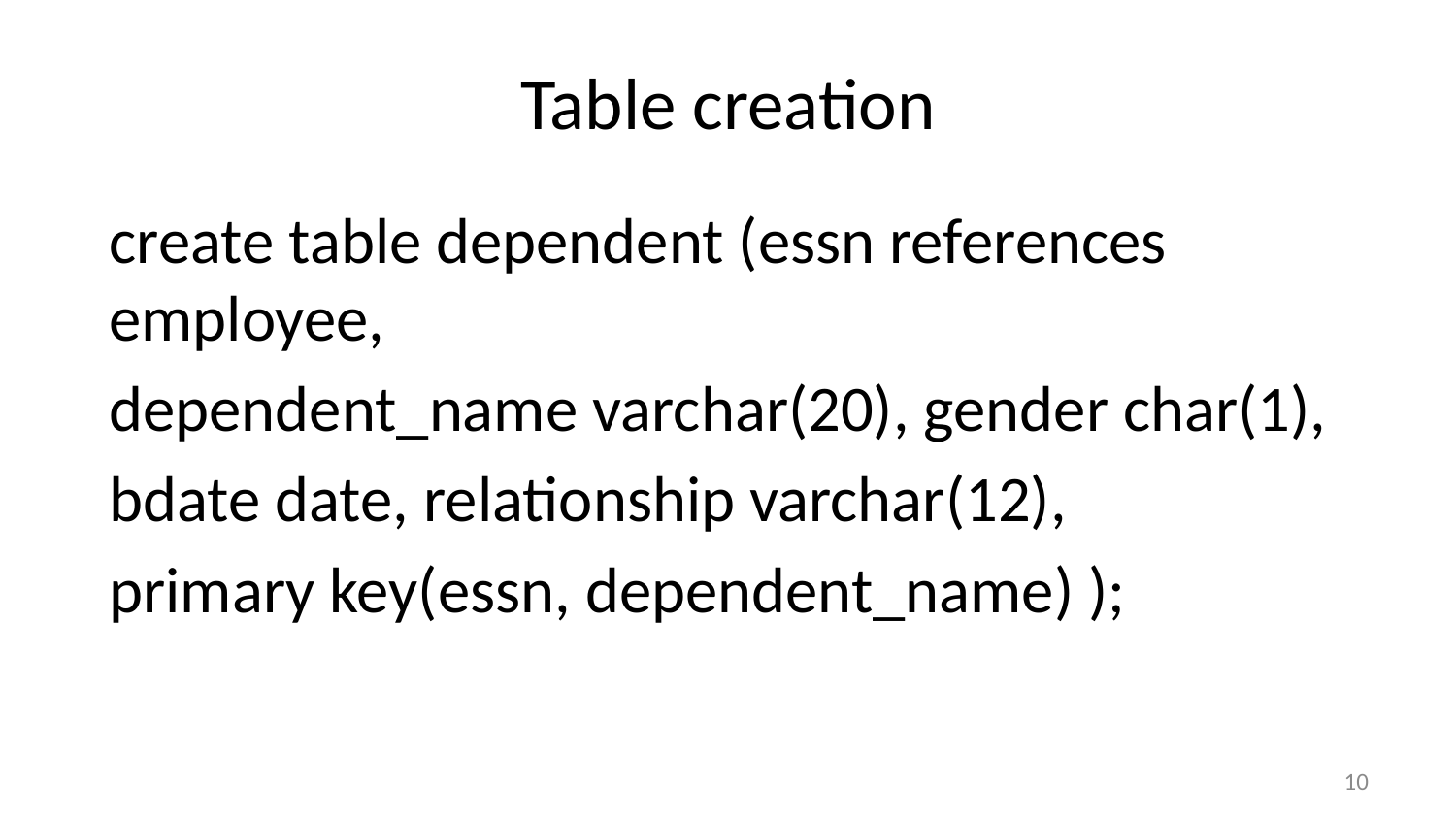

# Table creation
create table dependent (essn references employee,
dependent_name varchar(20), gender char(1),
bdate date, relationship varchar(12),
primary key(essn, dependent_name) );

10